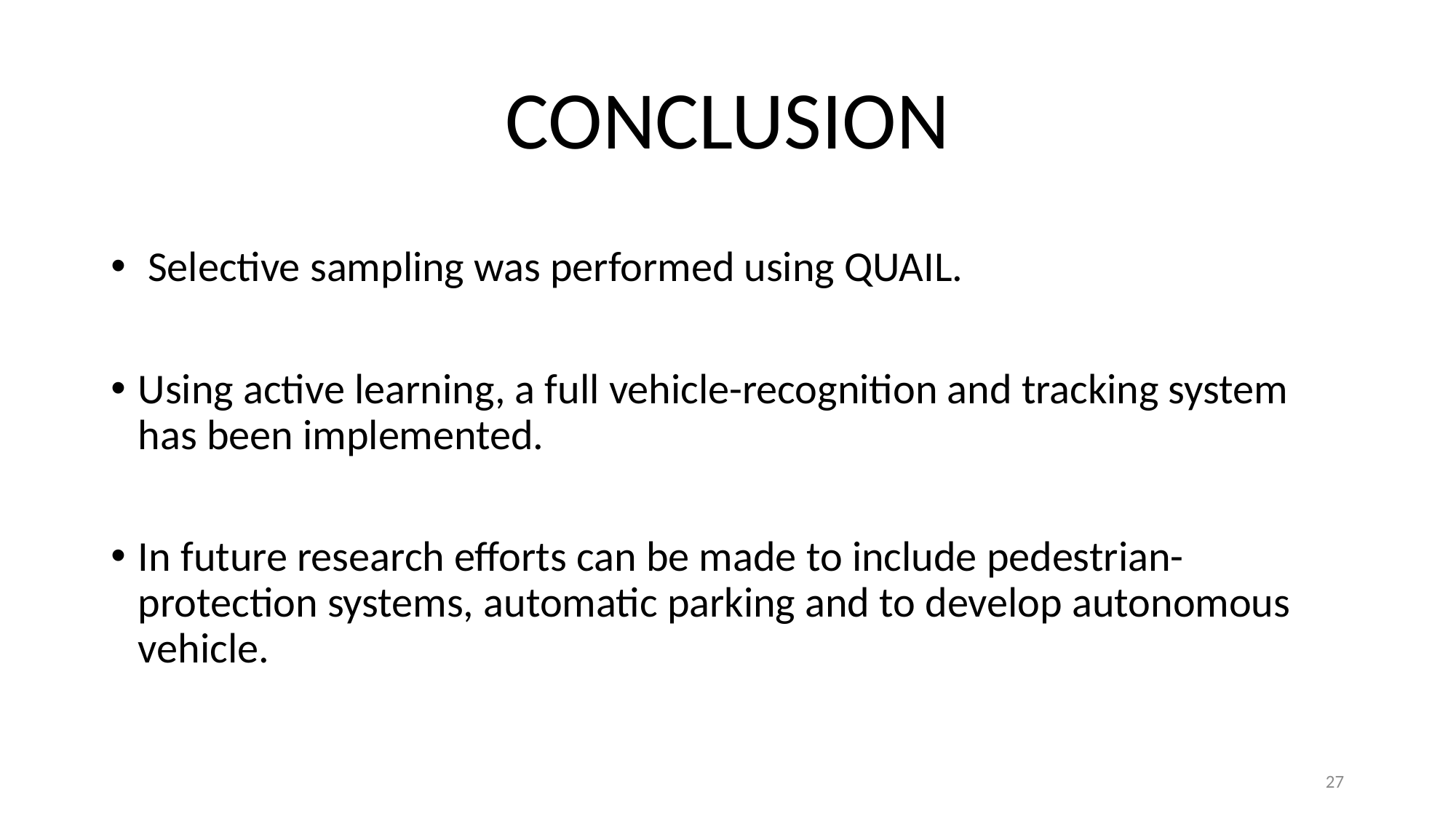

# CONCLUSION
 Selective sampling was performed using QUAIL.

Using active learning, a full vehicle-recognition and tracking system has been implemented.

In future research efforts can be made to include pedestrian-protection systems, automatic parking and to develop autonomous vehicle.

27